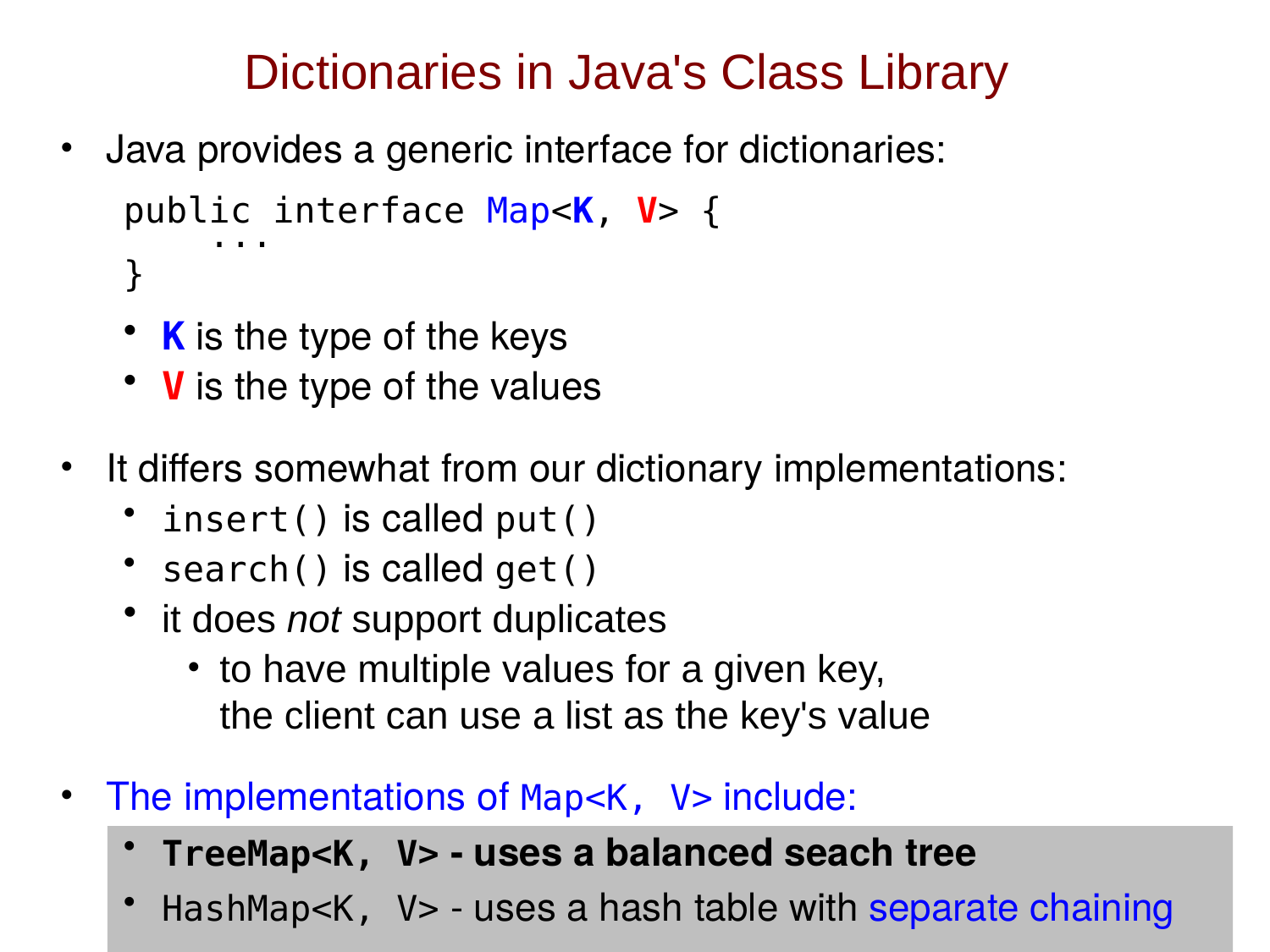

# Dictionaries in Java's Class Library
Java provides a generic interface for dictionaries:
public interface Map<K, V> {
    ...
}
K is the type of the keys
V is the type of the values
It differs somewhat from our dictionary implementations:
insert() is called put()
search() is called get()
it does not support duplicates
to have multiple values for a given key,
the client can use a list as the key's value
The implementations of Map<K, V> include:
TreeMap<K, V> - uses a balanced seach tree
HashMap<K, V> - uses a hash table with separate chaining